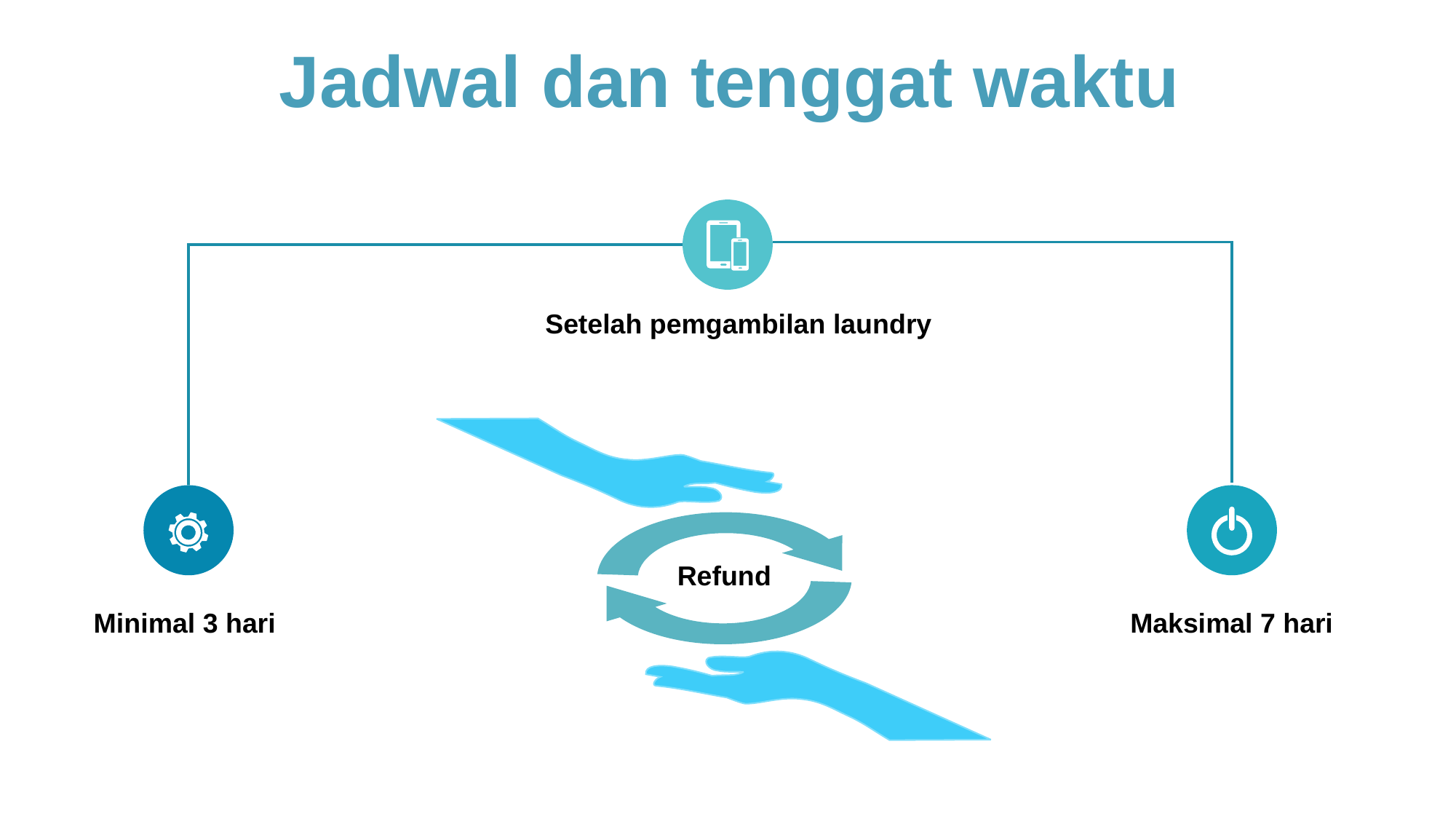

Jadwal dan tenggat waktu

Setelah pemgambilan laundry

Refund
Minimal 3 hari
Maksimal 7 hari